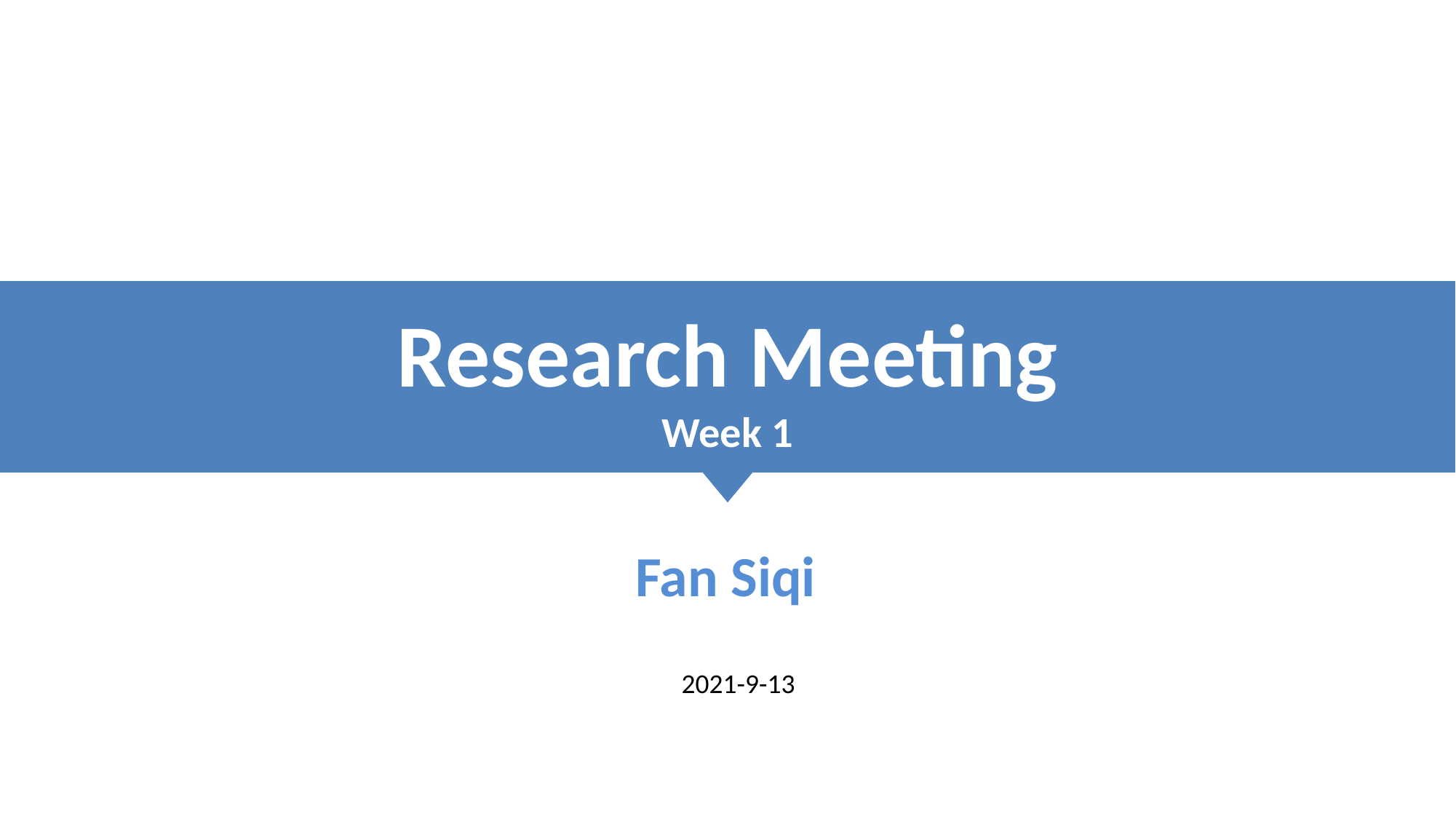

Research Meeting
Week 1

 Fan Siqi
2021-9-13